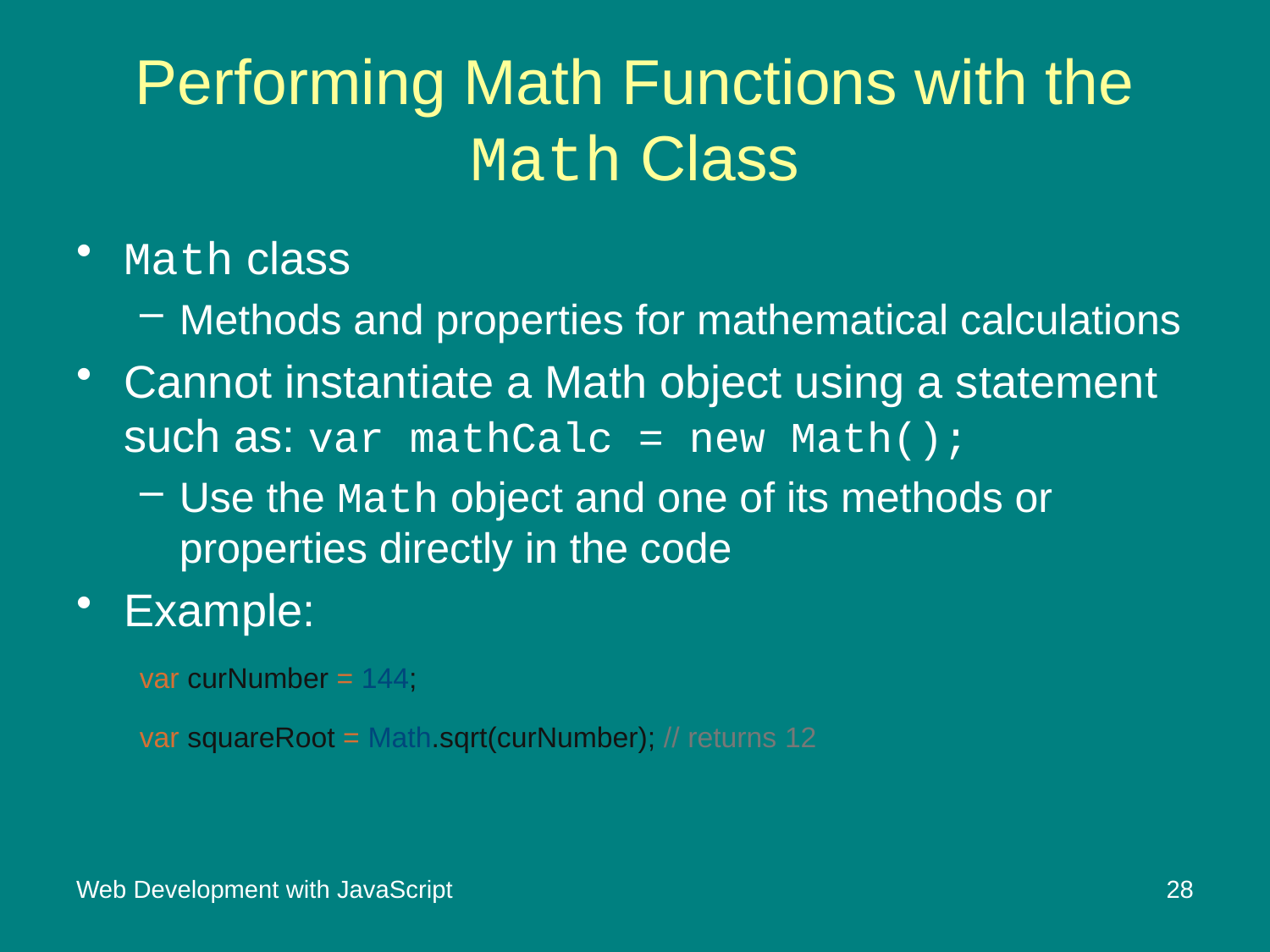

# Performing Math Functions with the Math Class
Math class
Methods and properties for mathematical calculations
Cannot instantiate a Math object using a statement such as: var mathCalc = new Math();
Use the Math object and one of its methods or properties directly in the code
Example:

var curNumber = 144;
var squareRoot = Math.sqrt(curNumber); // returns 12
Web Development with JavaScript
28